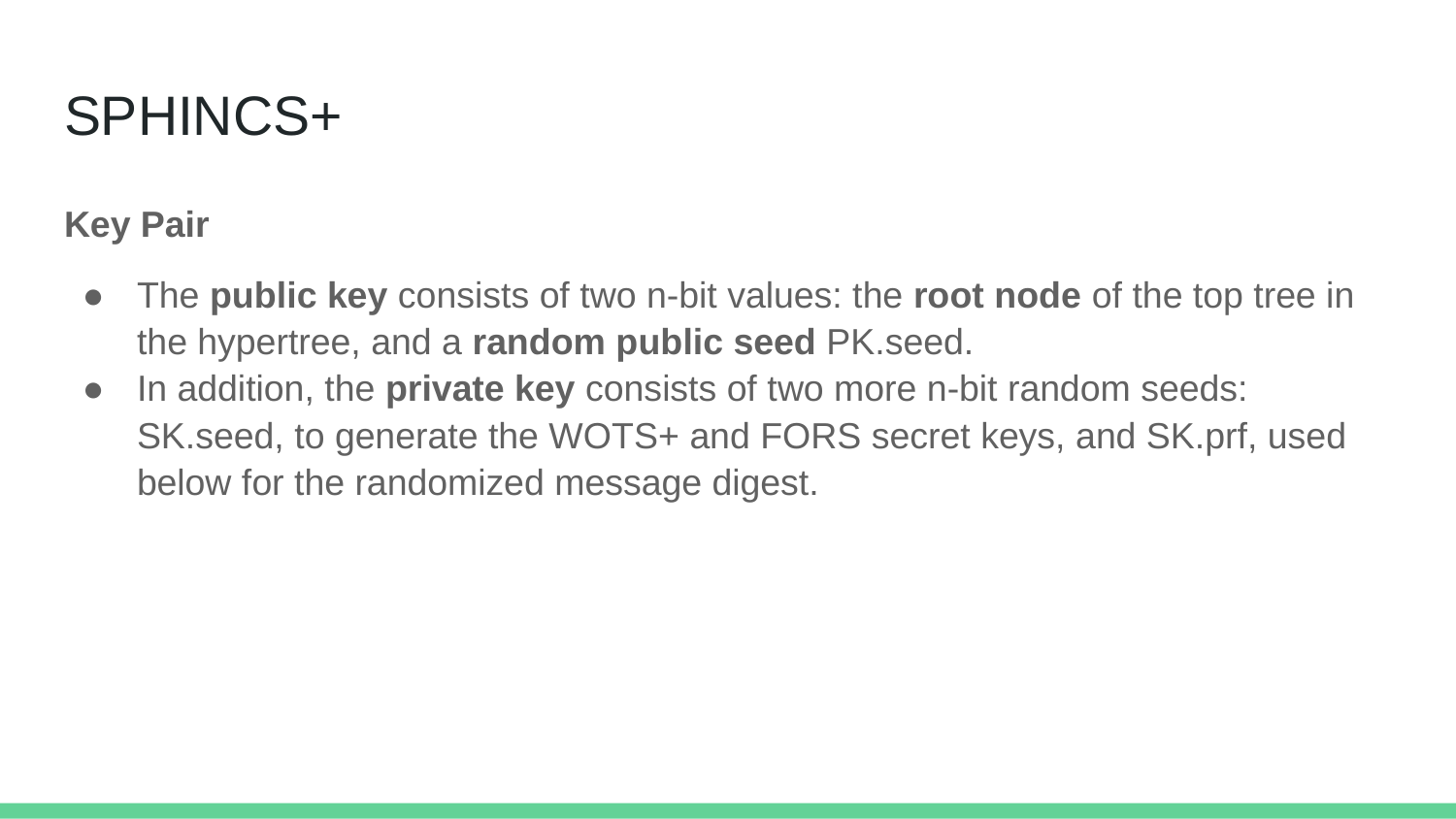

# SPHINCS+
Key Pair
The public key consists of two n-bit values: the root node of the top tree in the hypertree, and a random public seed PK.seed.
In addition, the private key consists of two more n-bit random seeds: SK.seed, to generate the WOTS+ and FORS secret keys, and SK.prf, used below for the randomized message digest.